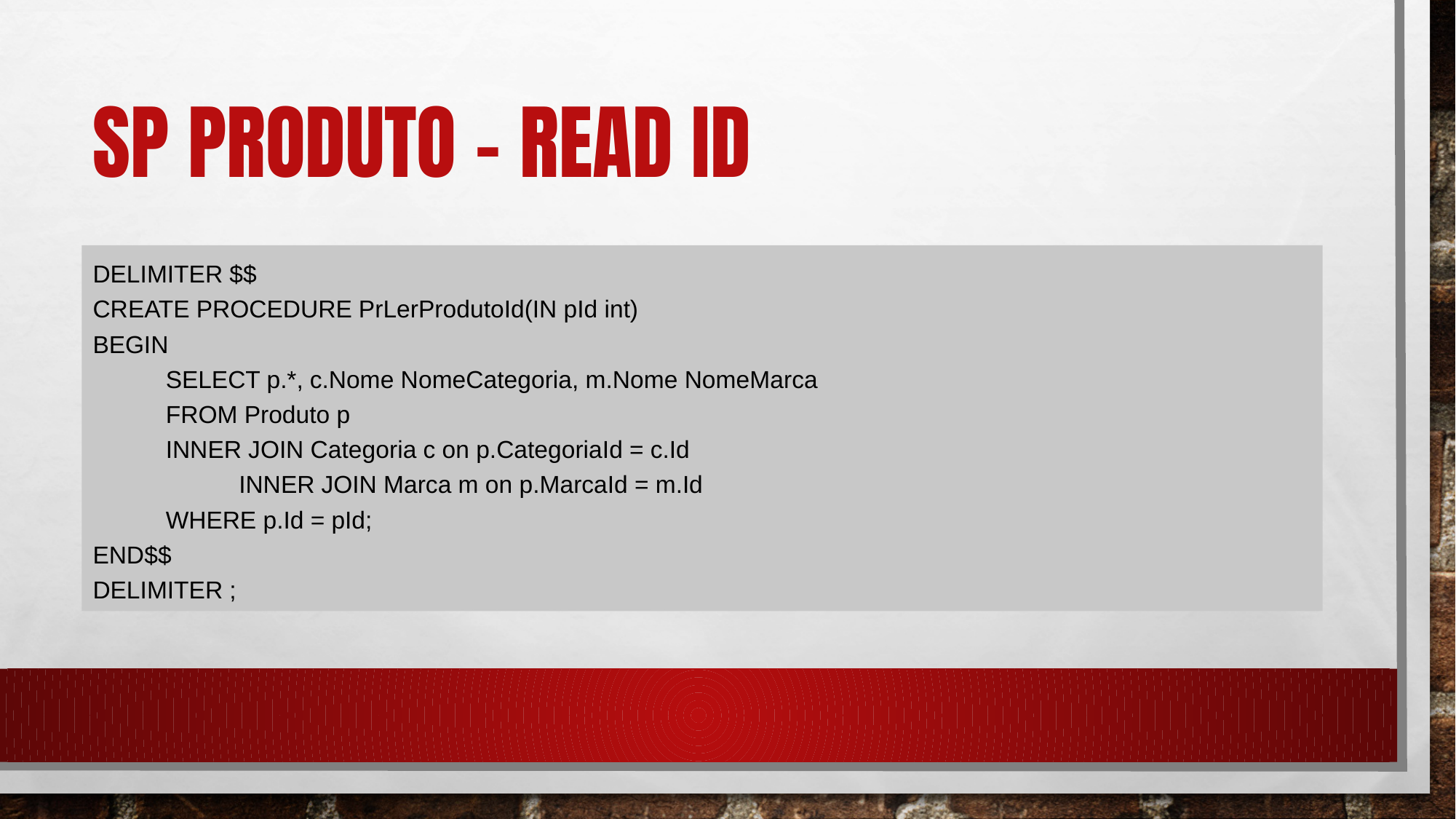

# Sp PRODUTO – read id

DELIMITER $$
CREATE PROCEDURE PrLerProdutoId(IN pId int)
BEGIN
	SELECT p.*, c.Nome NomeCategoria, m.Nome NomeMarca
    	FROM Produto p
		INNER JOIN Categoria c on p.CategoriaId = c.Id
	    	INNER JOIN Marca m on p.MarcaId = m.Id
	WHERE p.Id = pId;
END$$
DELIMITER ;